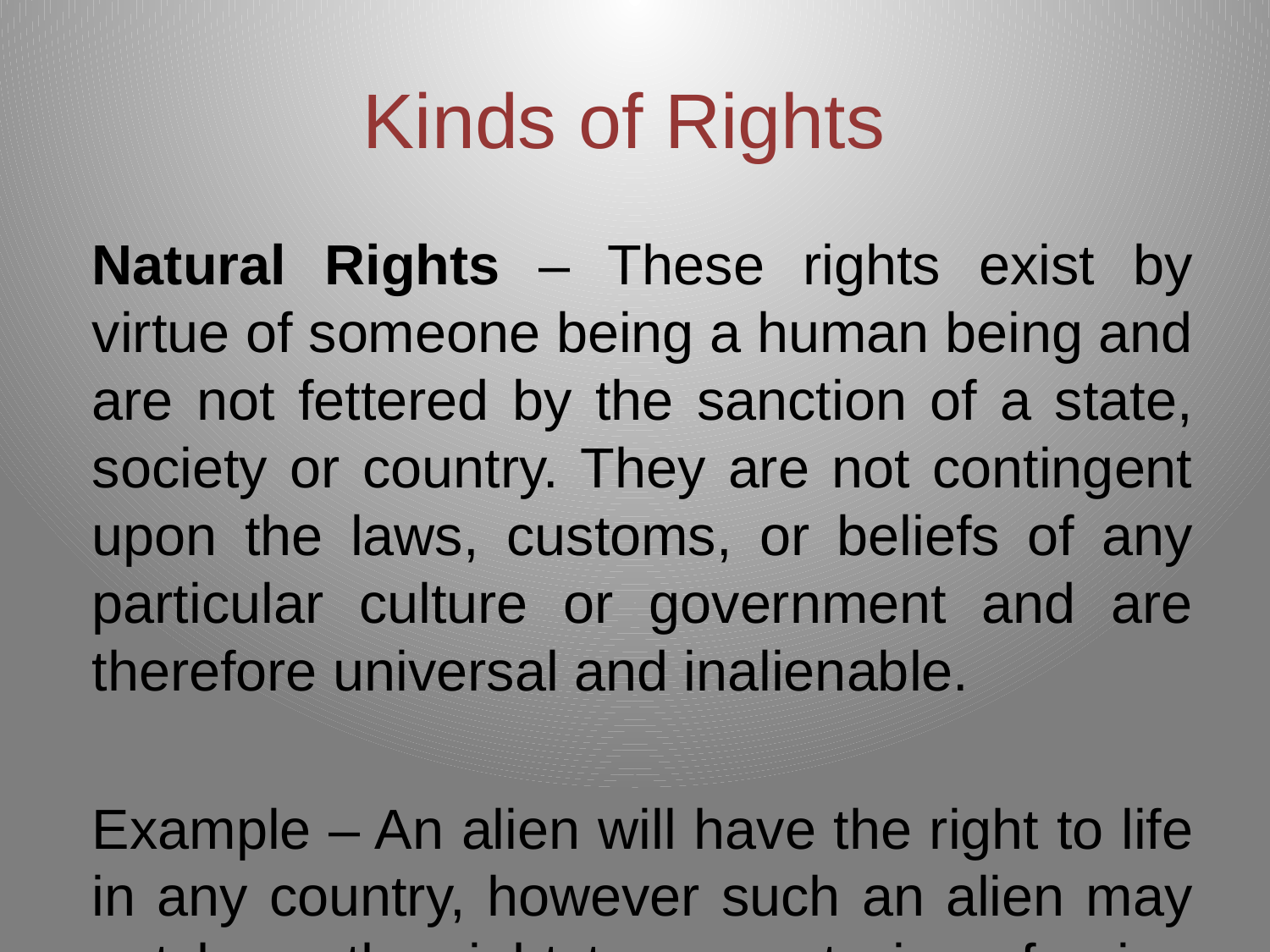

# Kinds of Rights
Natural Rights – These rights exist by virtue of someone being a human being and are not fettered by the sanction of a state, society or country. They are not contingent upon the laws, customs, or beliefs of any particular culture or government and are therefore universal and inalienable.

Example – An alien will have the right to life in any country, however such an alien may not have the right to property in a foreign country, because right to property is a legal right, and not a natural right.